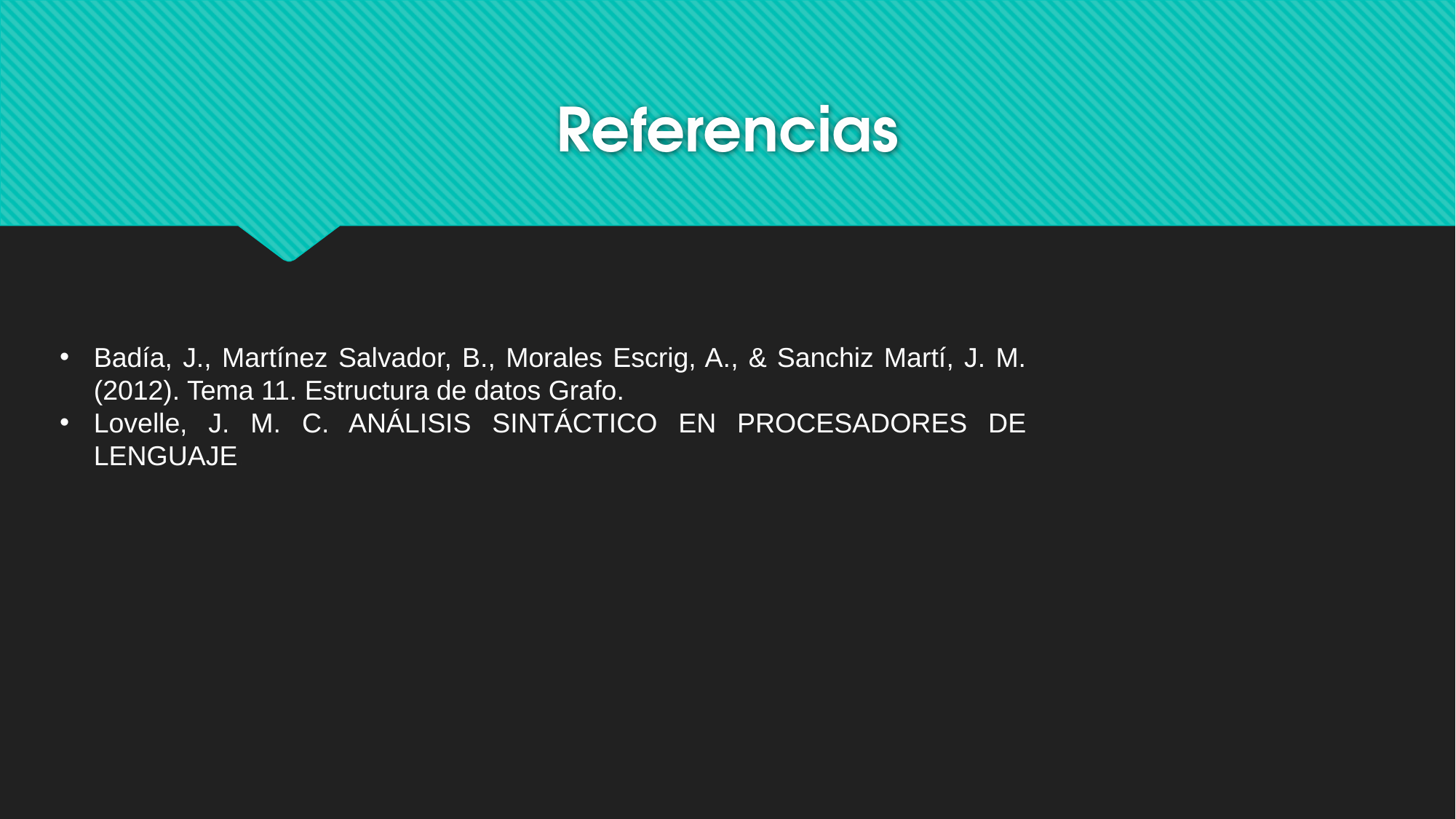

# Referencias
Badía, J., Martínez Salvador, B., Morales Escrig, A., & Sanchiz Martí, J. M. (2012). Tema 11. Estructura de datos Grafo.
Lovelle, J. M. C. ANÁLISIS SINTÁCTICO EN PROCESADORES DE LENGUAJE.